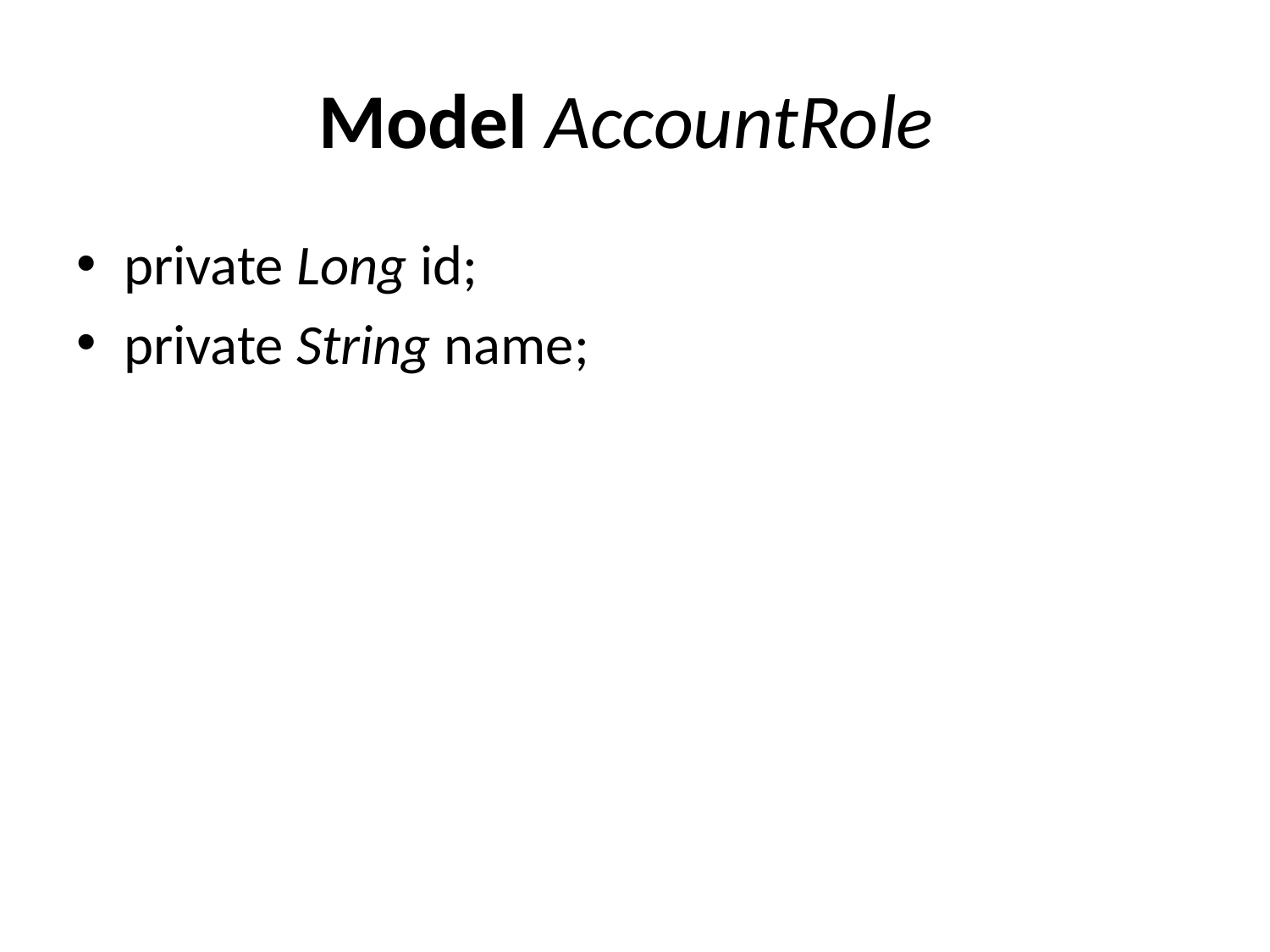

# Model AccountRole
private Long id;
private String name;